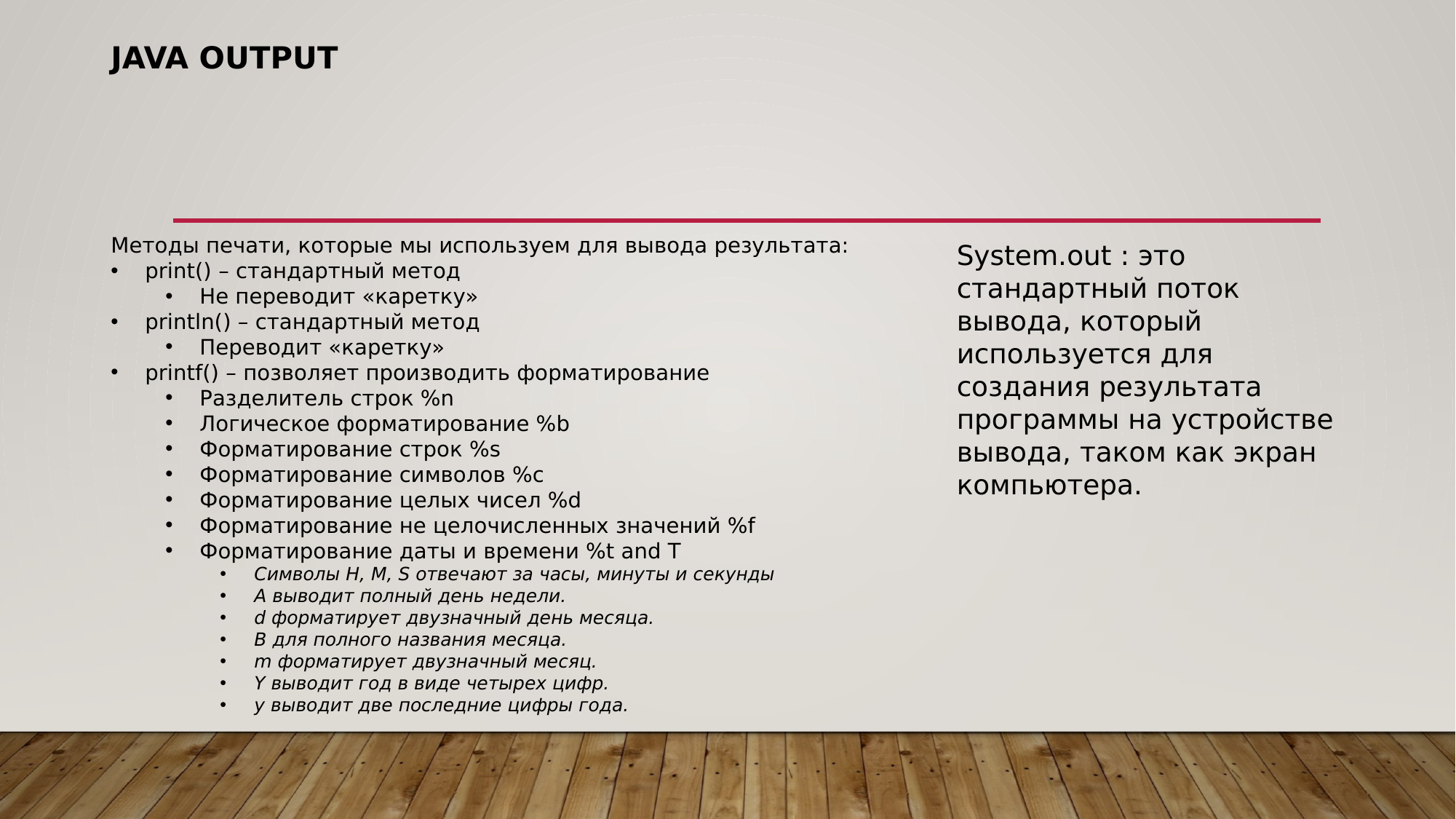

# Java Output

Методы печати, которые мы используем для вывода результата:
print() – стандартный метод
Не переводит «каретку»
println() – стандартный метод
Переводит «каретку»
printf() – позволяет производить форматирование
Разделитель строк %n
Логическое форматирование %b
Форматирование строк %s
Форматирование символов %c
Форматирование целых чисел %d
Форматирование не целочисленных значений %f
Форматирование даты и времени %t and T
Символы H, M, S отвечают за часы, минуты и секунды
A выводит полный день недели.
d форматирует двузначный день месяца.
B для полного названия месяца.
m форматирует двузначный месяц.
Y выводит год в виде четырех цифр.
y выводит две последние цифры года.

System.out : это стандартный поток вывода, который используется для создания результата программы на устройстве вывода, таком как экран компьютера.